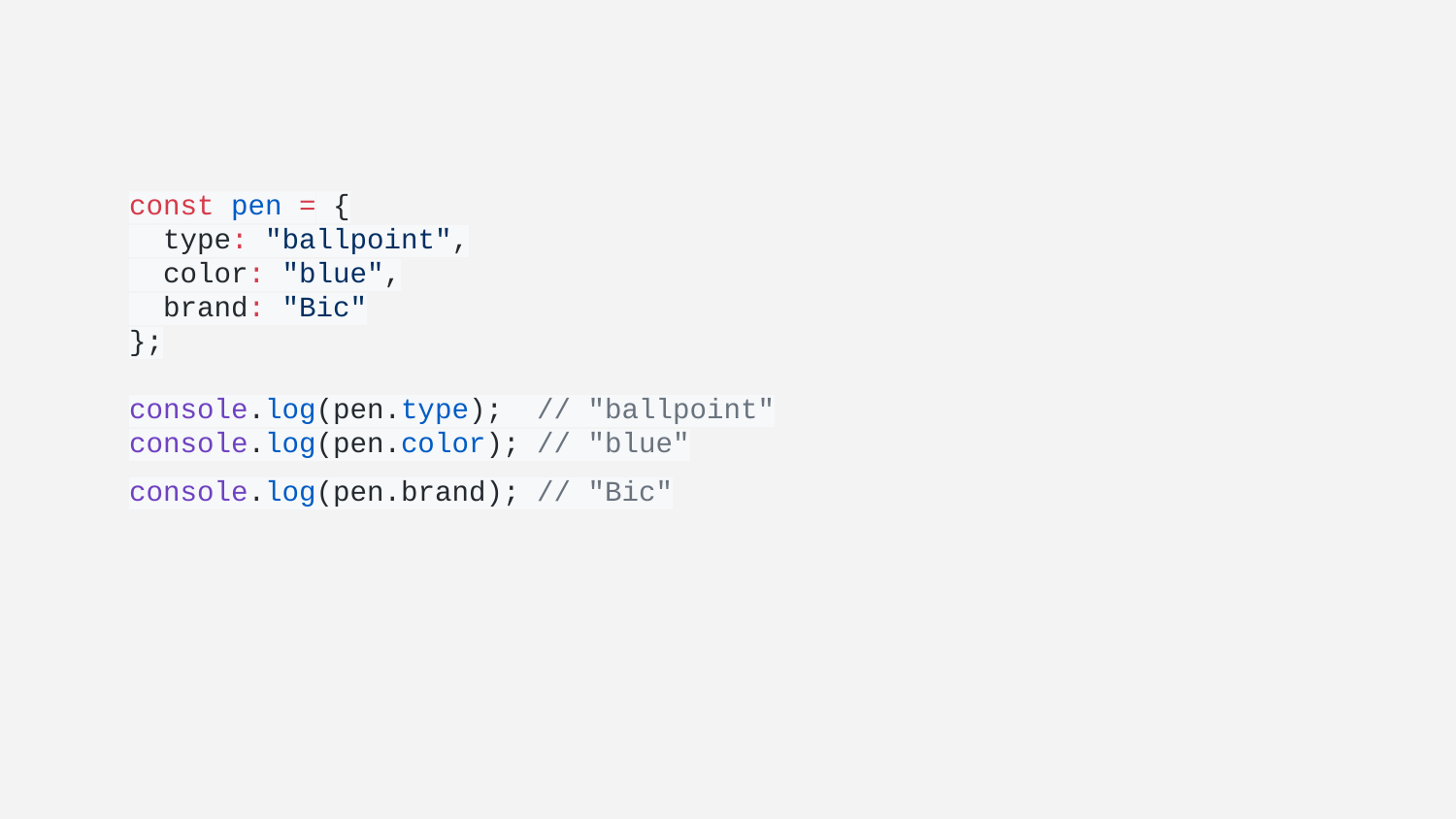

const pen = {
  type: "ballpoint",
  color: "blue",
  brand: "Bic"
};

console.log(pen.type);  // "ballpoint"
console.log(pen.color); // "blue"
console.log(pen.brand); // "Bic"